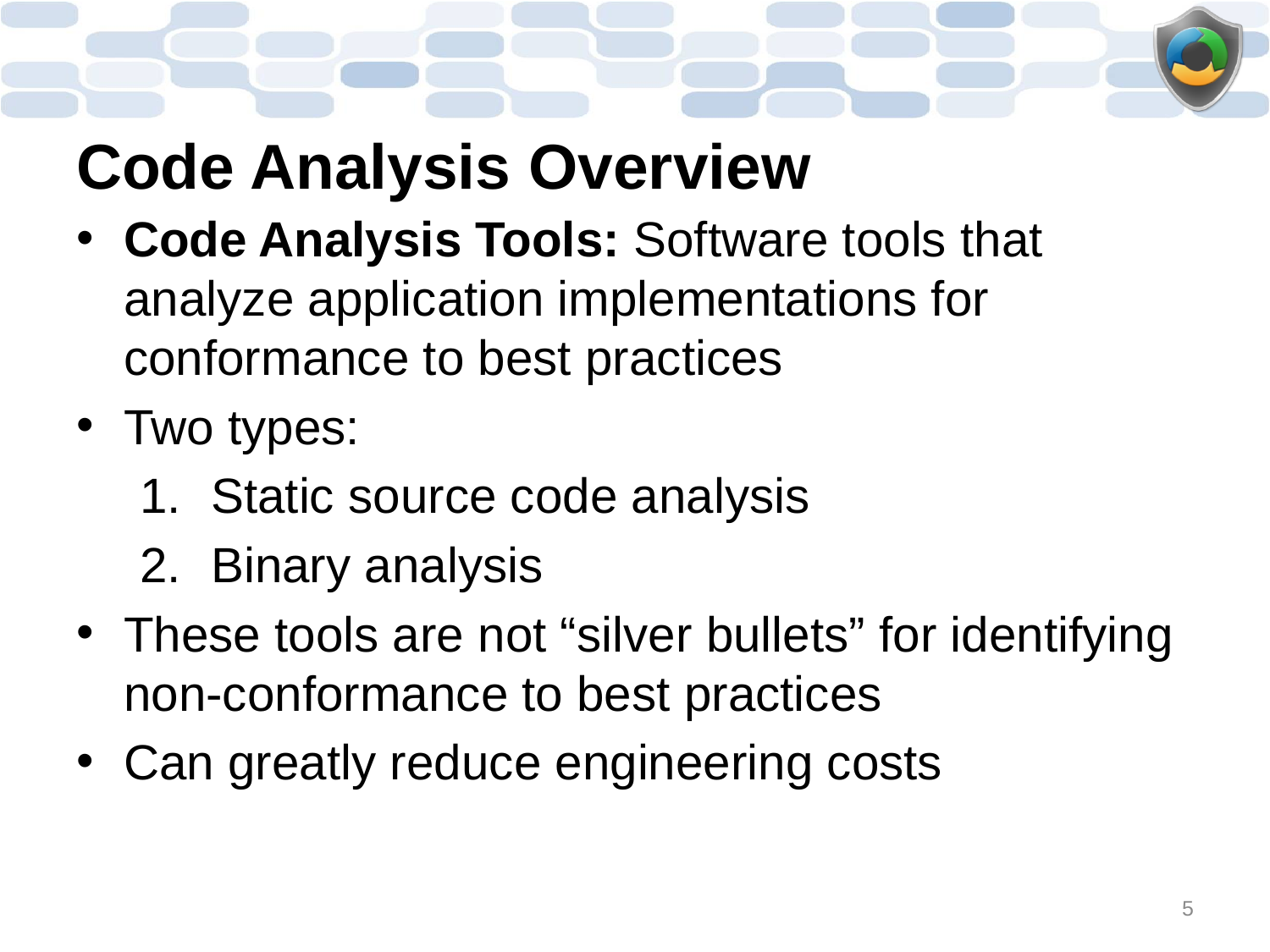

# Code Analysis Overview
Code Analysis Tools: Software tools that analyze application implementations for conformance to best practices
Two types:
Static source code analysis
Binary analysis
These tools are not “silver bullets” for identifying non-conformance to best practices
Can greatly reduce engineering costs

5